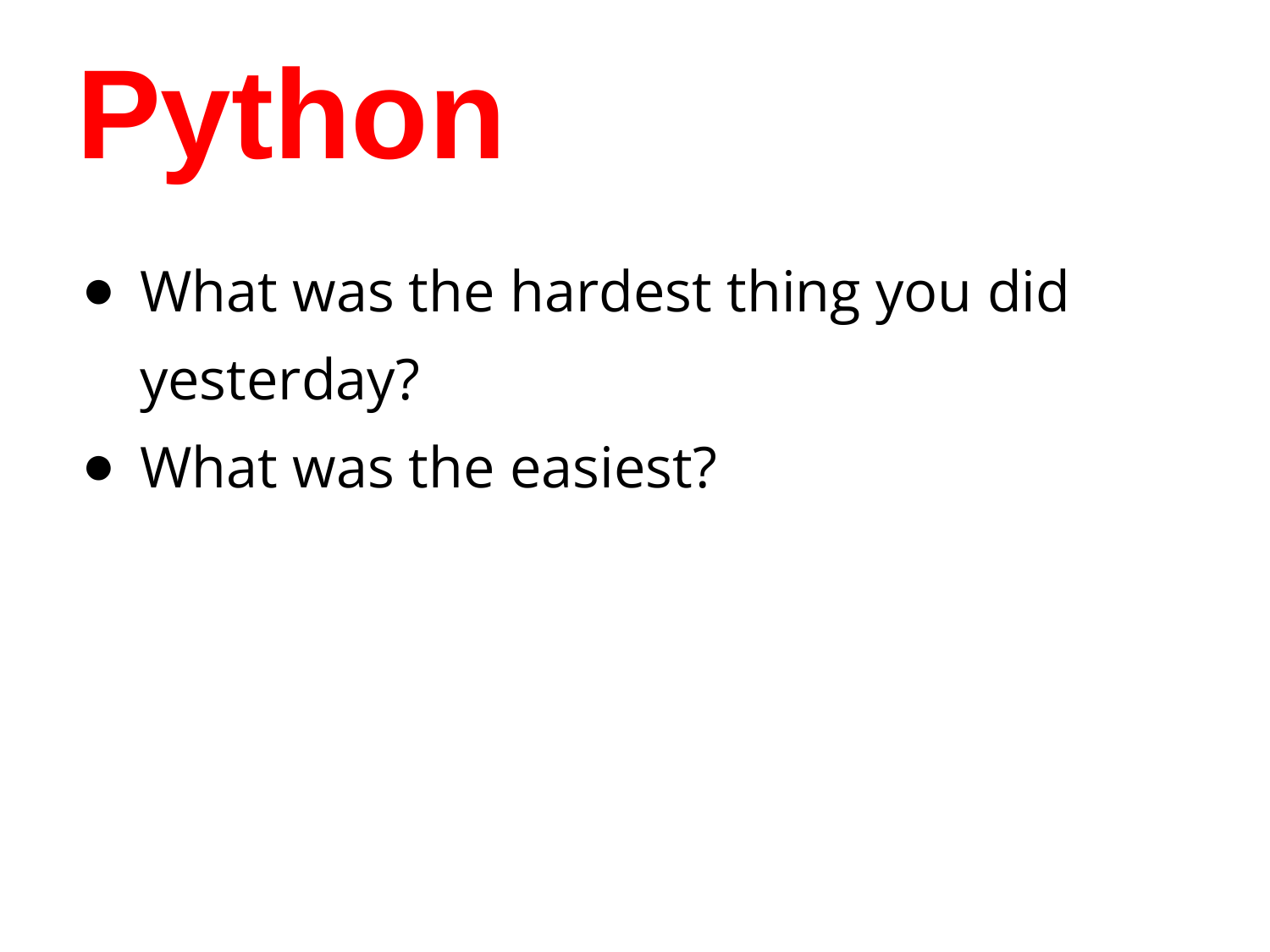

# Python
What was the hardest thing you did yesterday?
What was the easiest?